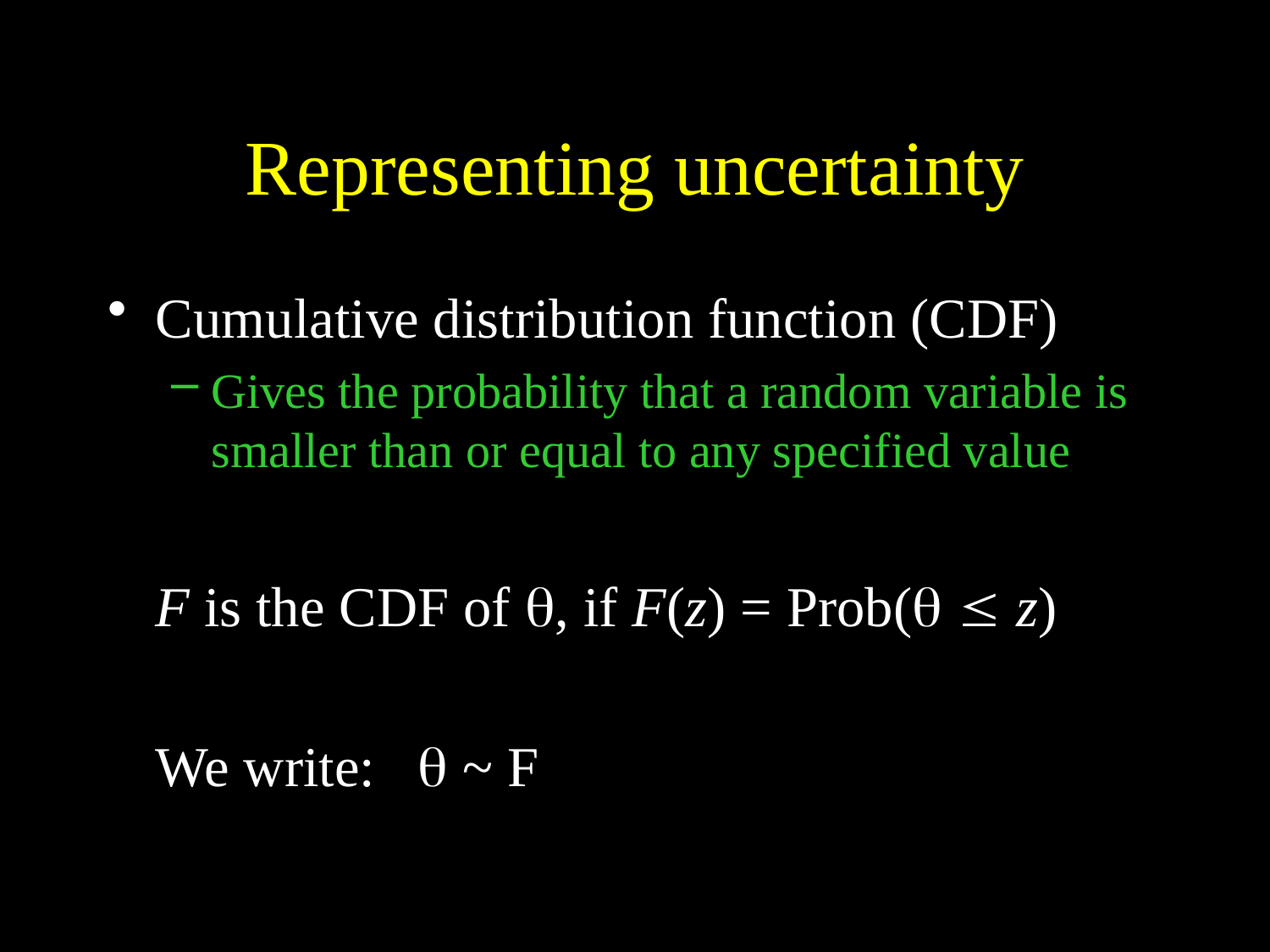

# Representing uncertainty
Cumulative distribution function (CDF)
Gives the probability that a random variable is smaller than or equal to any specified value

	F is the CDF of θ, if F(z) = Prob(θ ≤ z)

	We write:   θ ~ F